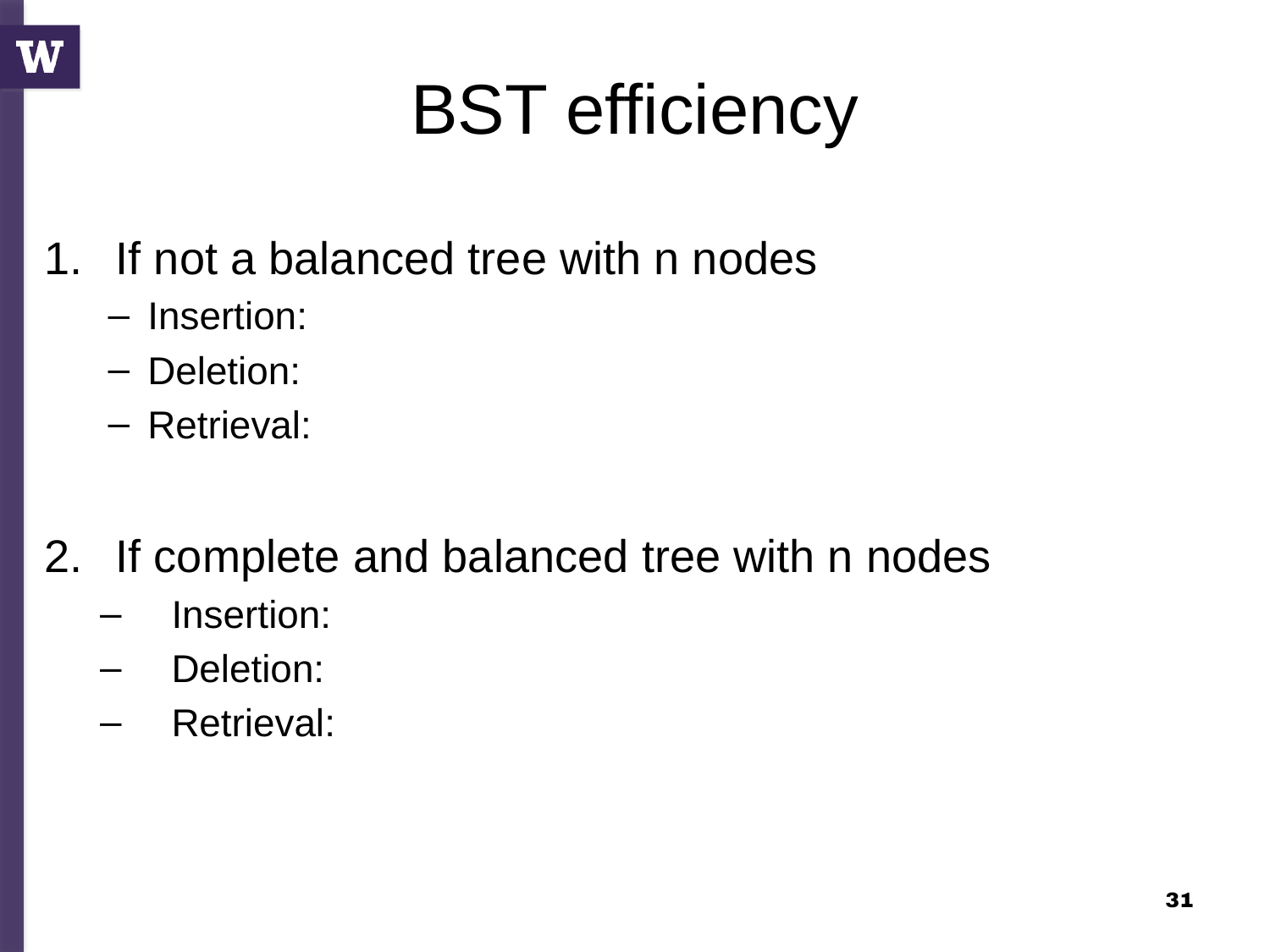

# BST efficiency
If not a balanced tree with n nodes
Insertion:
Deletion:
Retrieval:

If complete and balanced tree with n nodes
Insertion:
Deletion:
Retrieval:

31